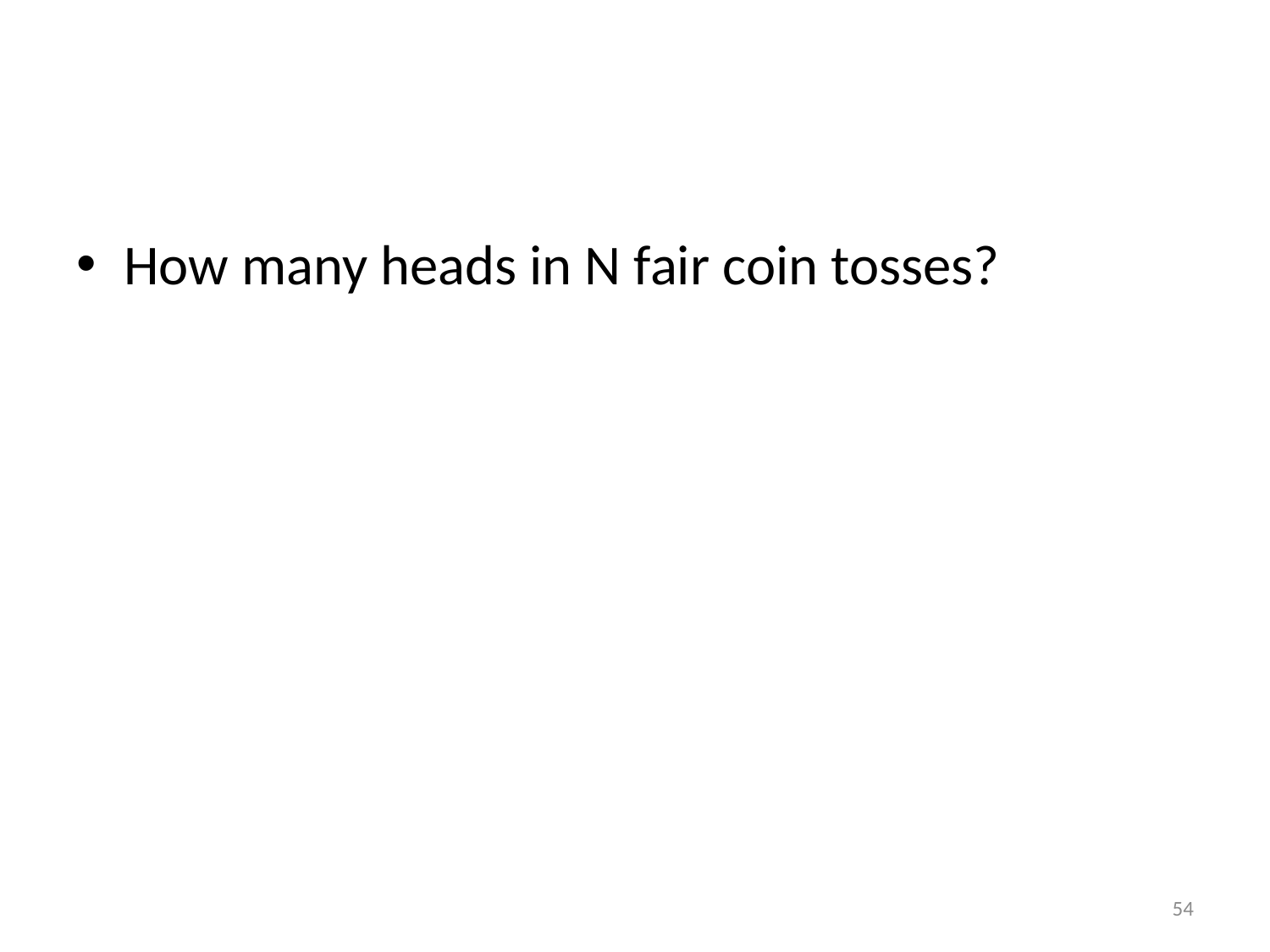

#
How many heads in N fair coin tosses?
54